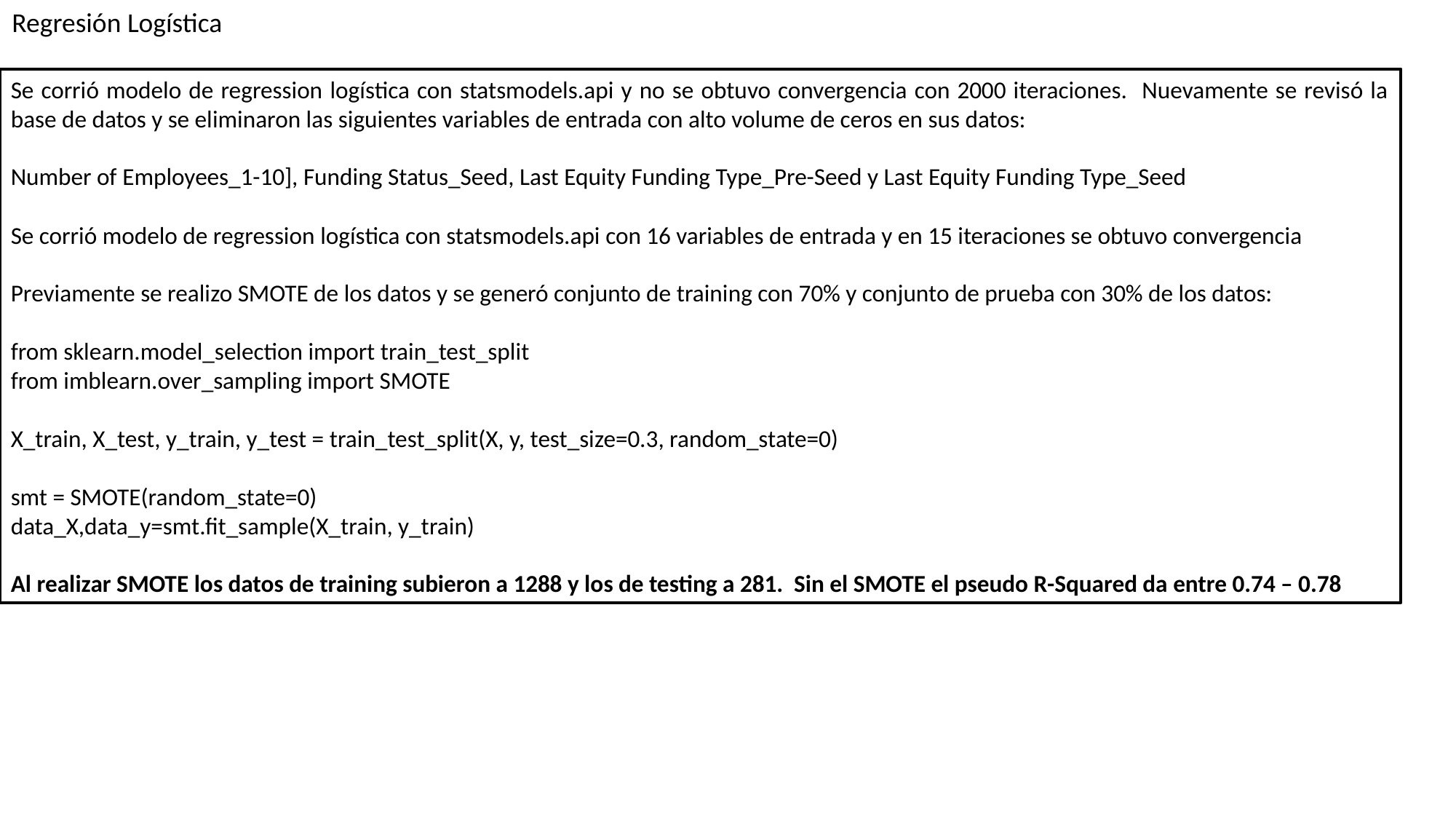

Regresión Logística
Se corrió modelo de regression logística con statsmodels.api y no se obtuvo convergencia con 2000 iteraciones.  Nuevamente se revisó la base de datos y se eliminaron las siguientes variables de entrada con alto volume de ceros en sus datos:

Number of Employees_1-10], Funding Status_Seed, Last Equity Funding Type_Pre-Seed y Last Equity Funding Type_Seed

Se corrió modelo de regression logística con statsmodels.api con 16 variables de entrada y en 15 iteraciones se obtuvo convergencia

Previamente se realizo SMOTE de los datos y se generó conjunto de training con 70% y conjunto de prueba con 30% de los datos:

from sklearn.model_selection import train_test_split
from imblearn.over_sampling import SMOTE

X_train, X_test, y_train, y_test = train_test_split(X, y, test_size=0.3, random_state=0)

smt = SMOTE(random_state=0)
data_X,data_y=smt.fit_sample(X_train, y_train)

Al realizar SMOTE los datos de training subieron a 1288 y los de testing a 281.  Sin el SMOTE el pseudo R-Squared da entre 0.74 – 0.78